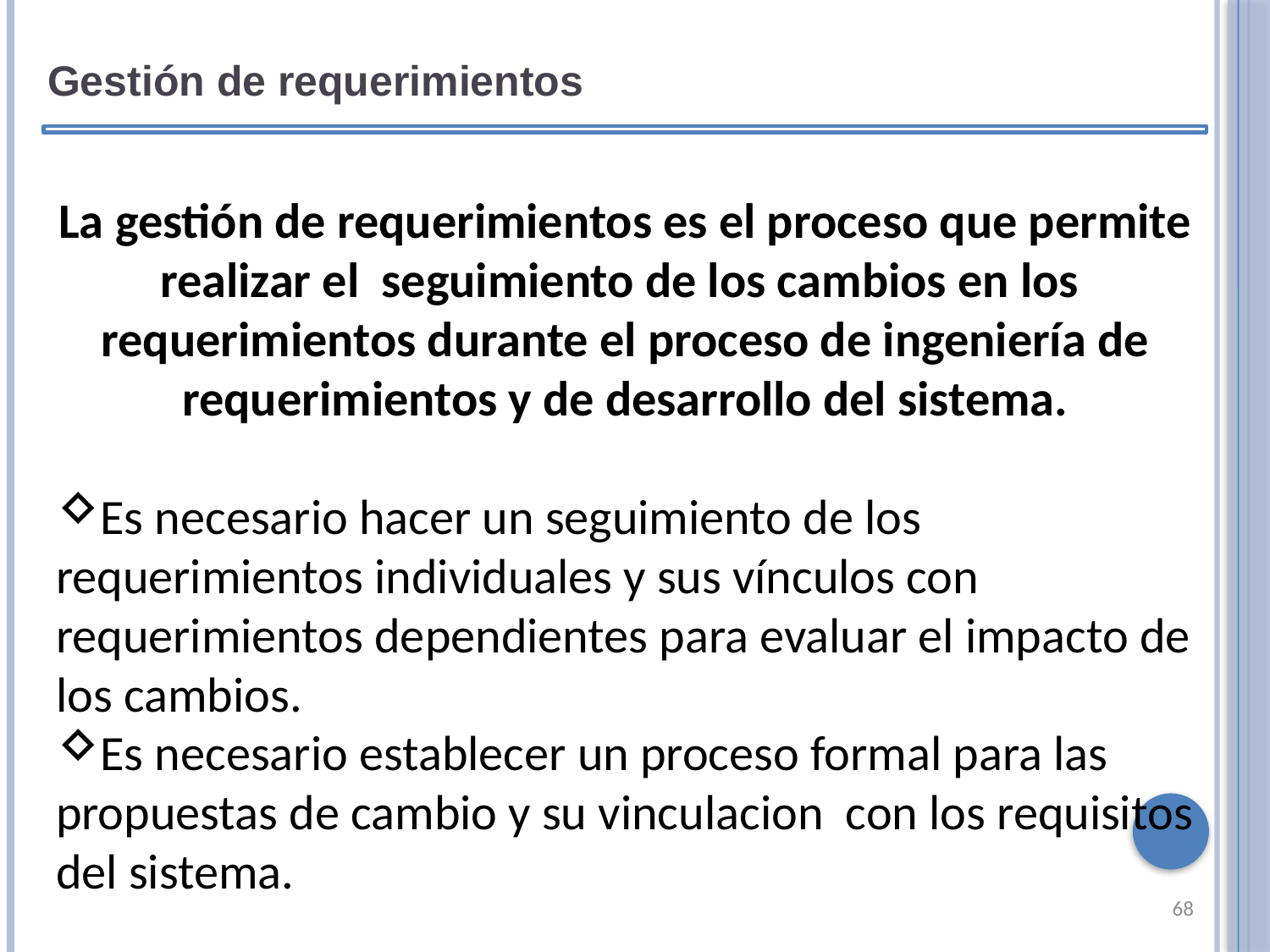

Gestión de requerimientos

La gestión de requerimientos es el proceso que permite realizar el  seguimiento de los cambios en los  requerimientos durante el proceso de ingeniería de requerimientos y de desarrollo del sistema.

Es necesario hacer un seguimiento de los requerimientos individuales y sus vínculos con requerimientos dependientes para evaluar el impacto de los cambios.
Es necesario establecer un proceso formal para las propuestas de cambio y su vinculacion  con los requisitos del sistema.
68